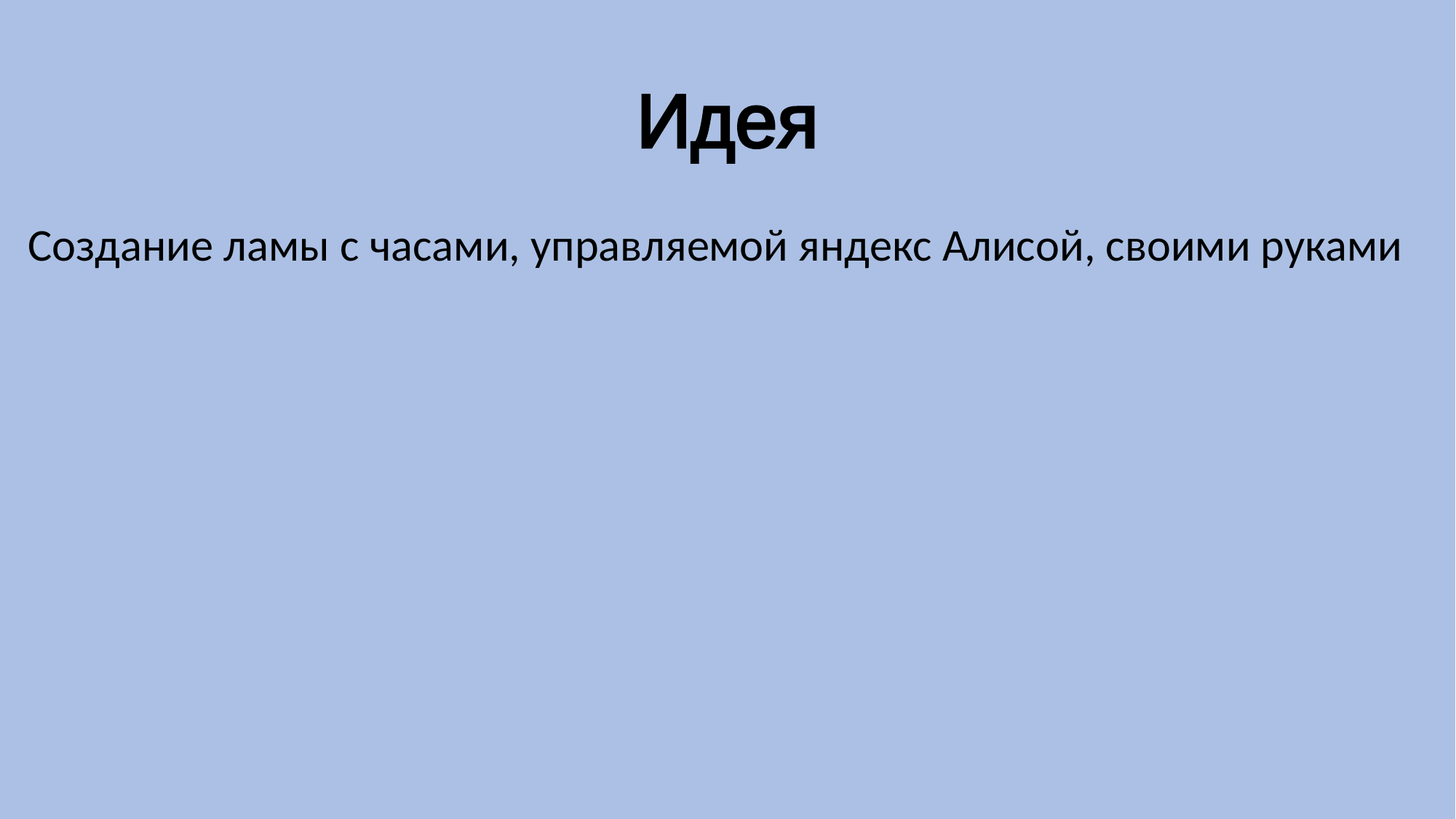

# Идея
Создание ламы с часами, управляемой яндекс Алисой, своими руками